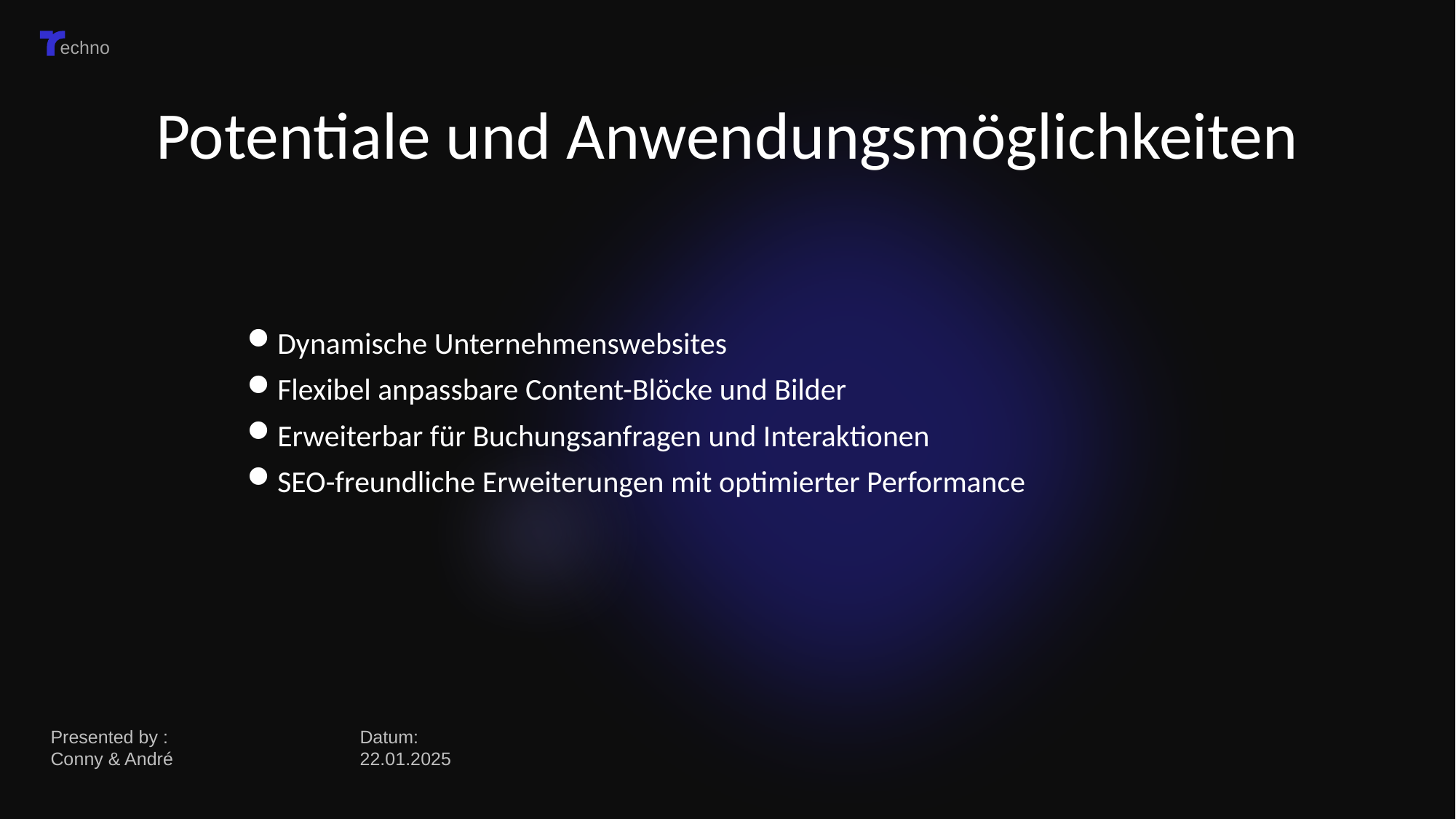

Potentiale und Anwendungsmöglichkeiten
Dynamische Unternehmenswebsites
Flexibel anpassbare Content-Blöcke und Bilder
Erweiterbar für Buchungsanfragen und Interaktionen
SEO-freundliche Erweiterungen mit optimierter Performance

Presented by :
Conny & André
Datum:
22.01.2025